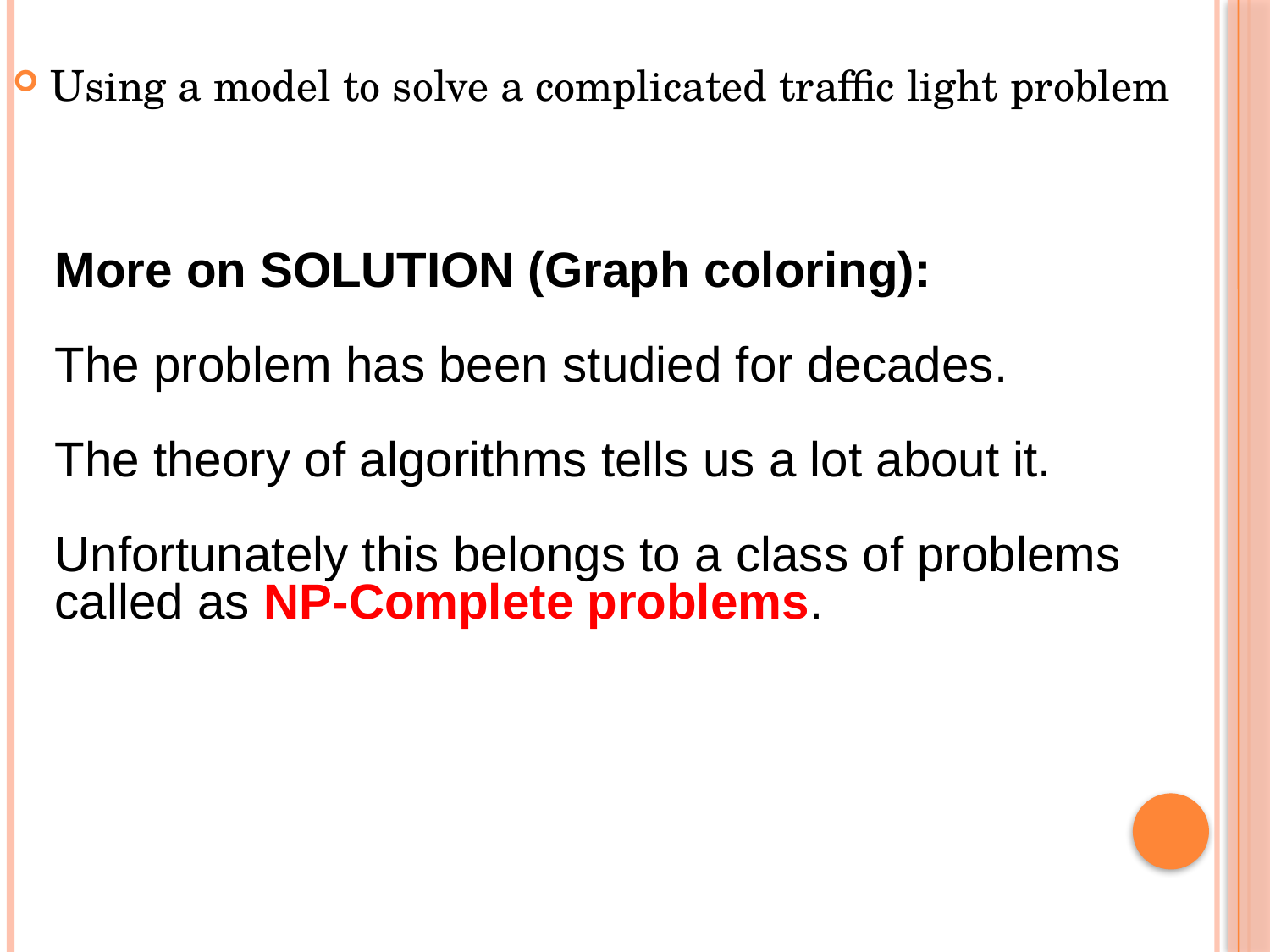

Using a model to solve a complicated traffic light problem
More on SOLUTION (Graph coloring):

The problem has been studied for decades.

The theory of algorithms tells us a lot about it.

Unfortunately this belongs to a class of problems called as NP-Complete problems.